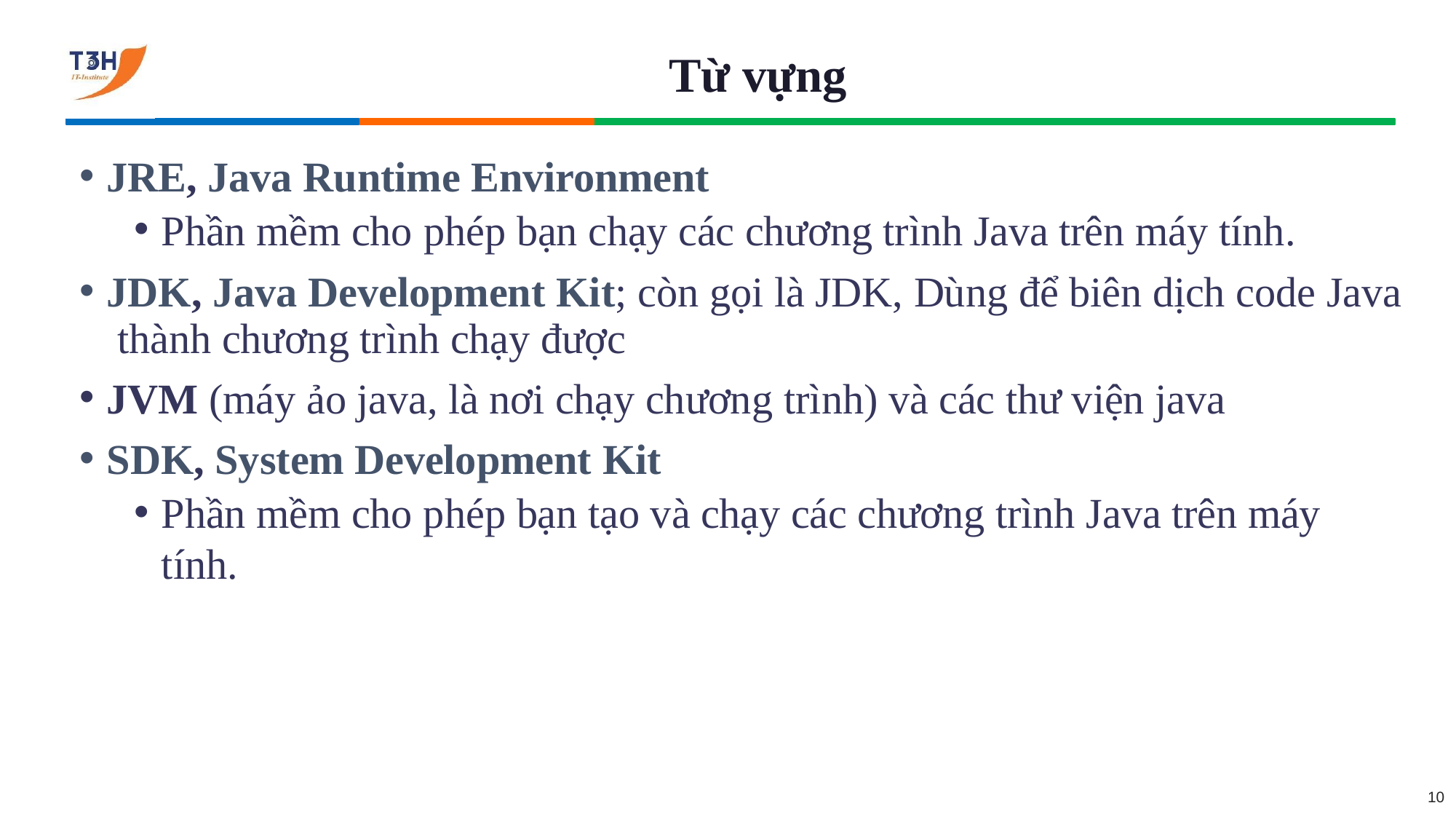

# Từ vựng
JRE, Java Runtime Environment
Phần mềm cho phép bạn chạy các chương trình Java trên máy tính.
JDK, Java Development Kit; còn gọi là JDK, Dùng để biên dịch code Java  thành chương trình chạy được
JVM (máy ảo java, là nơi chạy chương trình) và các thư viện java
SDK, System Development Kit
Phần mềm cho phép bạn tạo và chạy các chương trình Java trên máy tính.
10